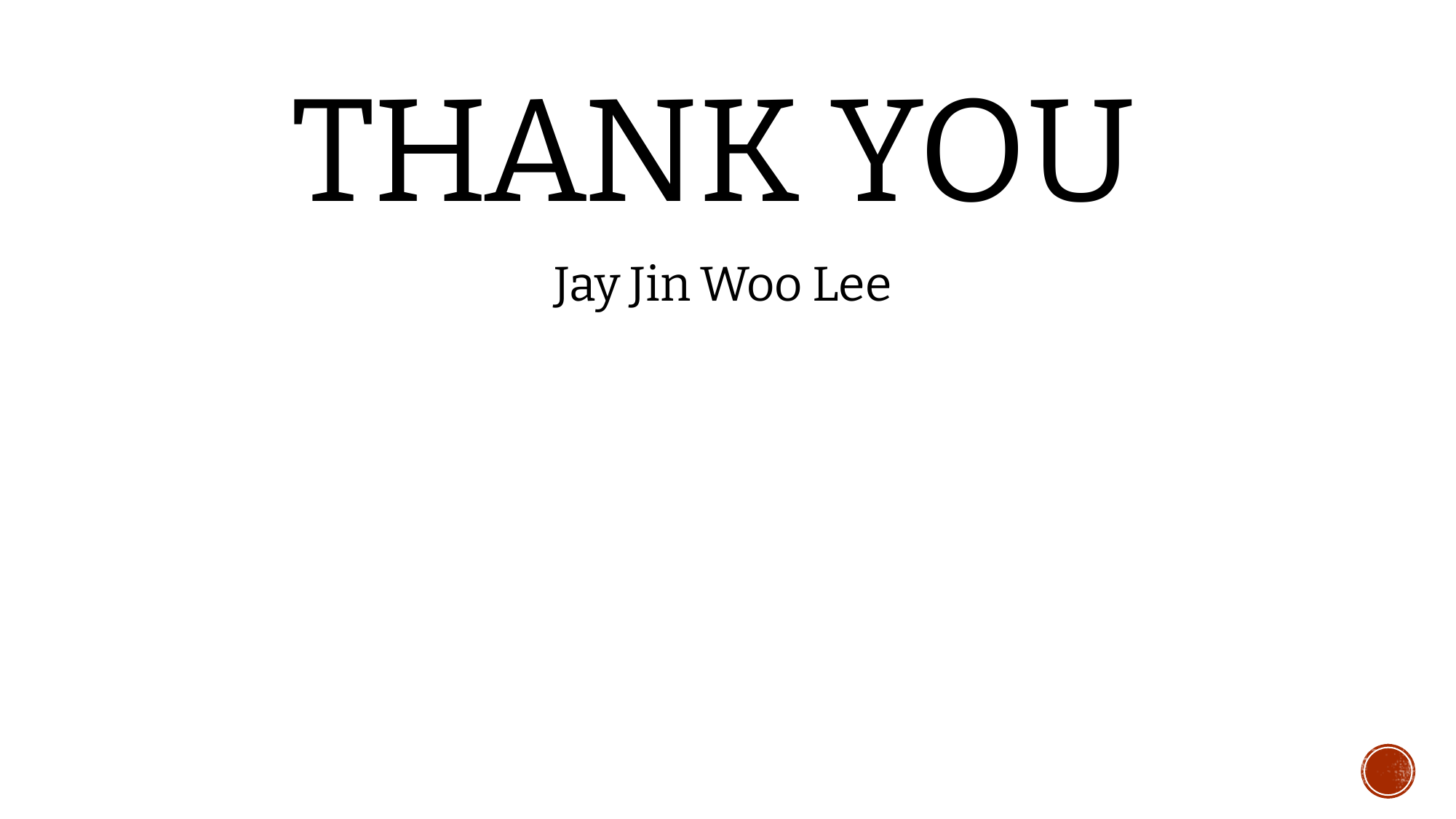

# Thank you
Jay Jin Woo Lee